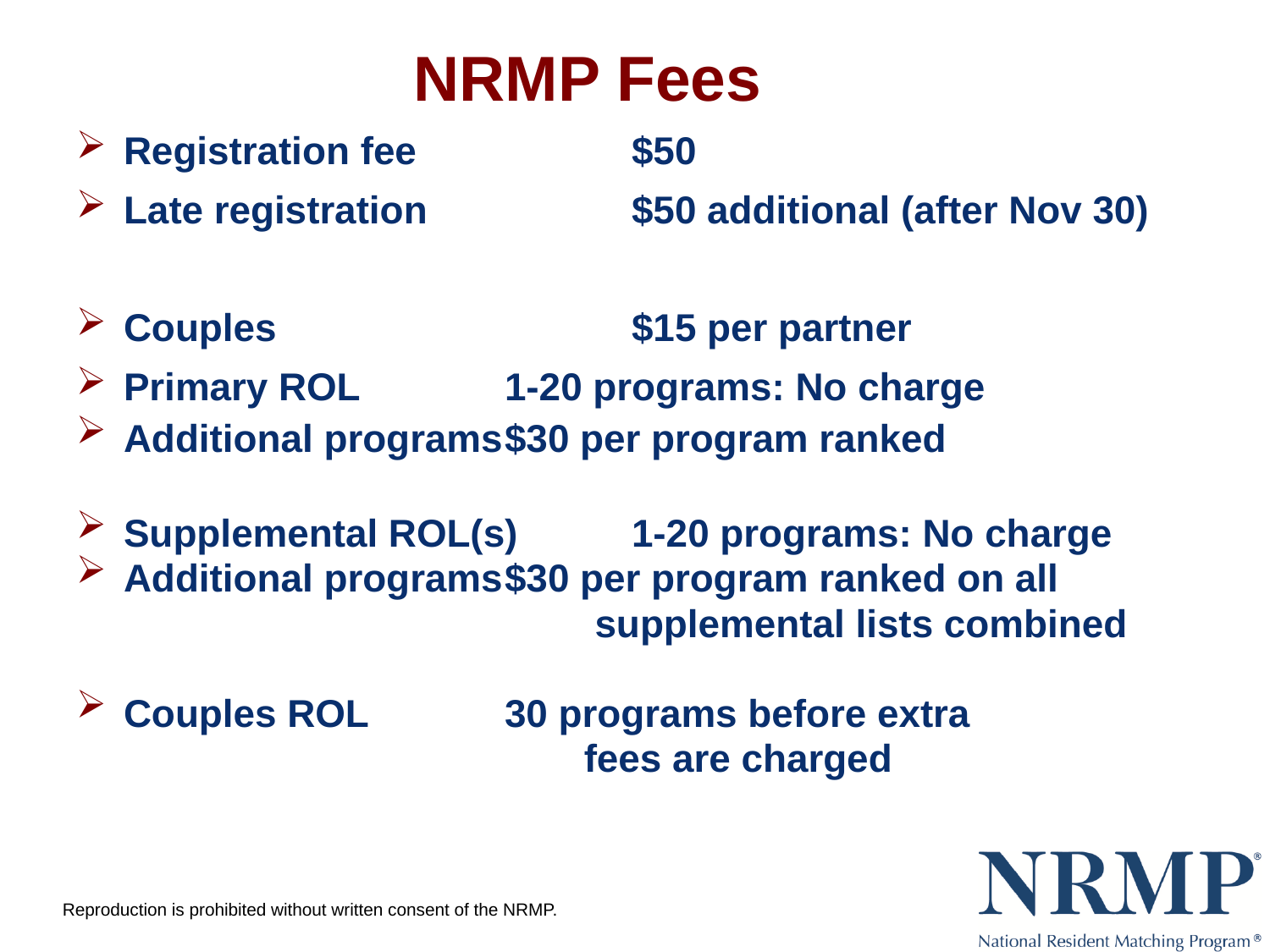

NRMP Fees
Registration fee		$50
Late registration		$50 additional (after Nov 30)

Couples			$15 per partner
Primary ROL 		1-20 programs: No charge
Additional programs	$30 per program ranked

Supplemental ROL(s)	1-20 programs: No charge
Additional programs	$30 per program ranked on all
				 supplemental lists combined

Couples ROL		30 programs before extra
 				fees are charged